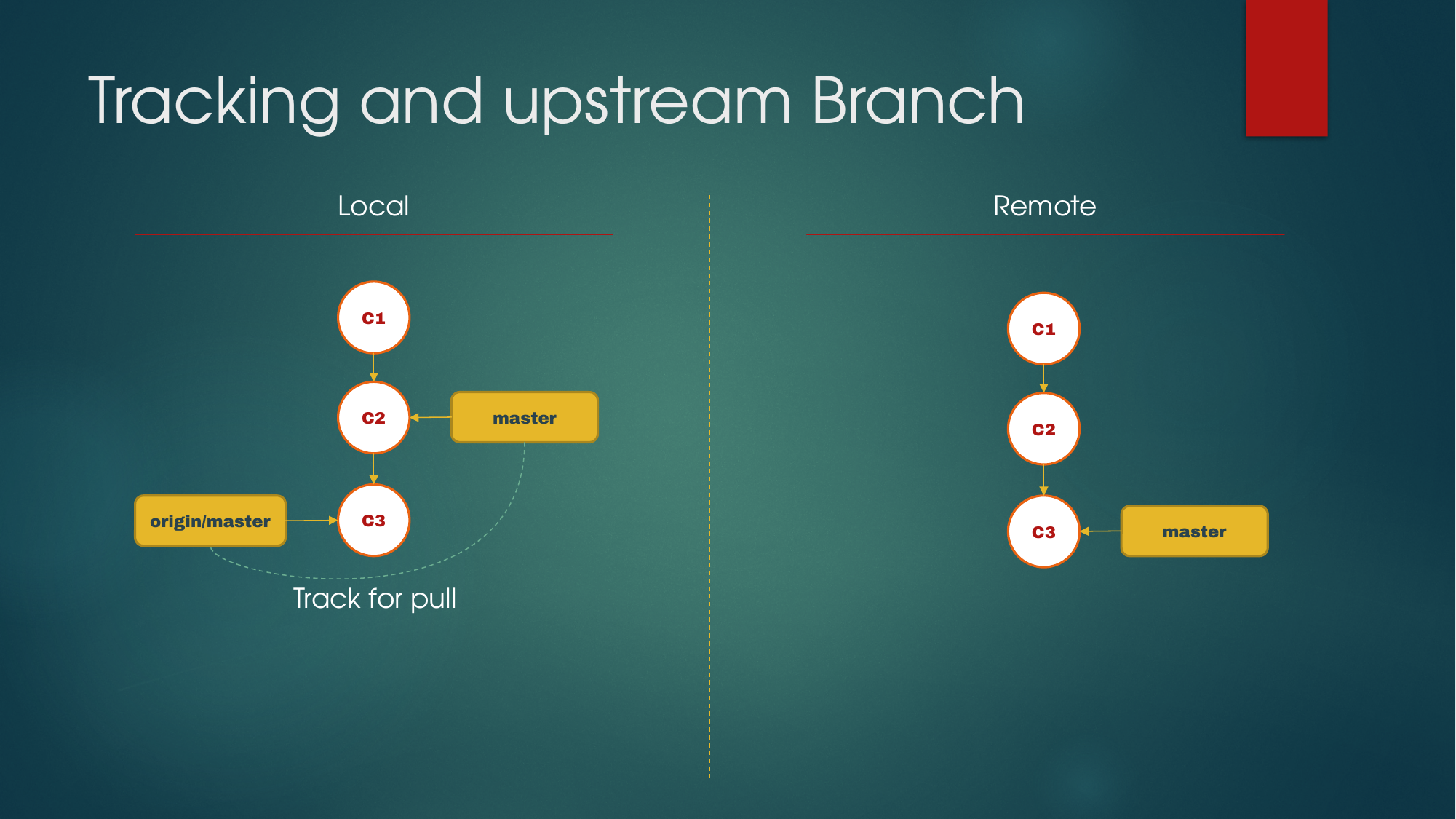

# Tracking and upstream Branch
Local
Remote
C1
C1
C2
master
C2
C3
origin/master
C3
master
Track for pull